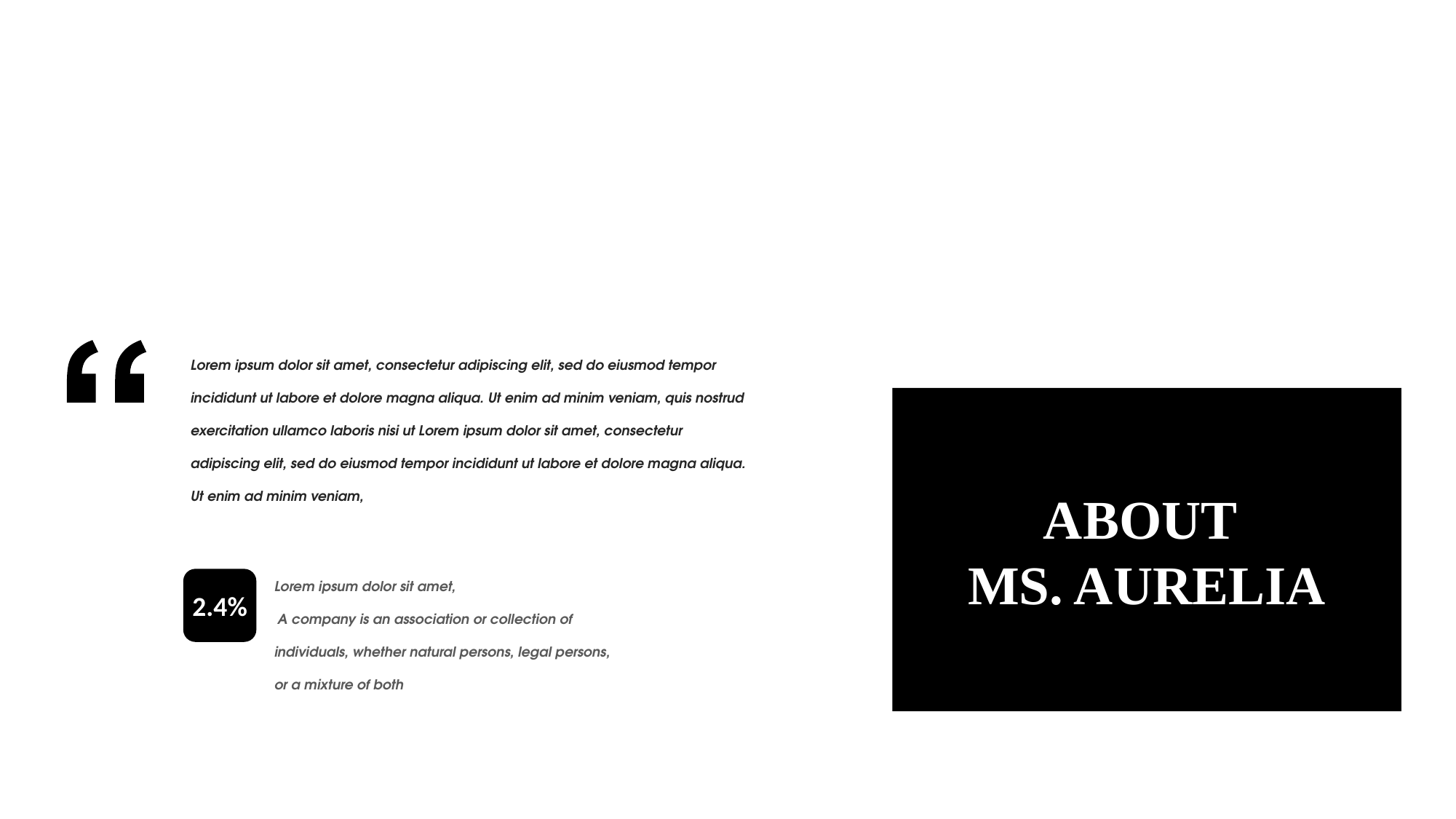

Lorem ipsum dolor sit amet, consectetur adipiscing elit, sed do eiusmod tempor incididunt ut labore et dolore magna aliqua. Ut enim ad minim veniam, quis nostrud exercitation ullamco laboris nisi ut Lorem ipsum dolor sit amet, consectetur adipiscing elit, sed do eiusmod tempor incididunt ut labore et dolore magna aliqua. Ut enim ad minim veniam,
ABOUT
MS. AURELIA
Lorem ipsum dolor sit amet,
 A company is an association or collection of individuals, whether natural persons, legal persons, or a mixture of both

2.4%